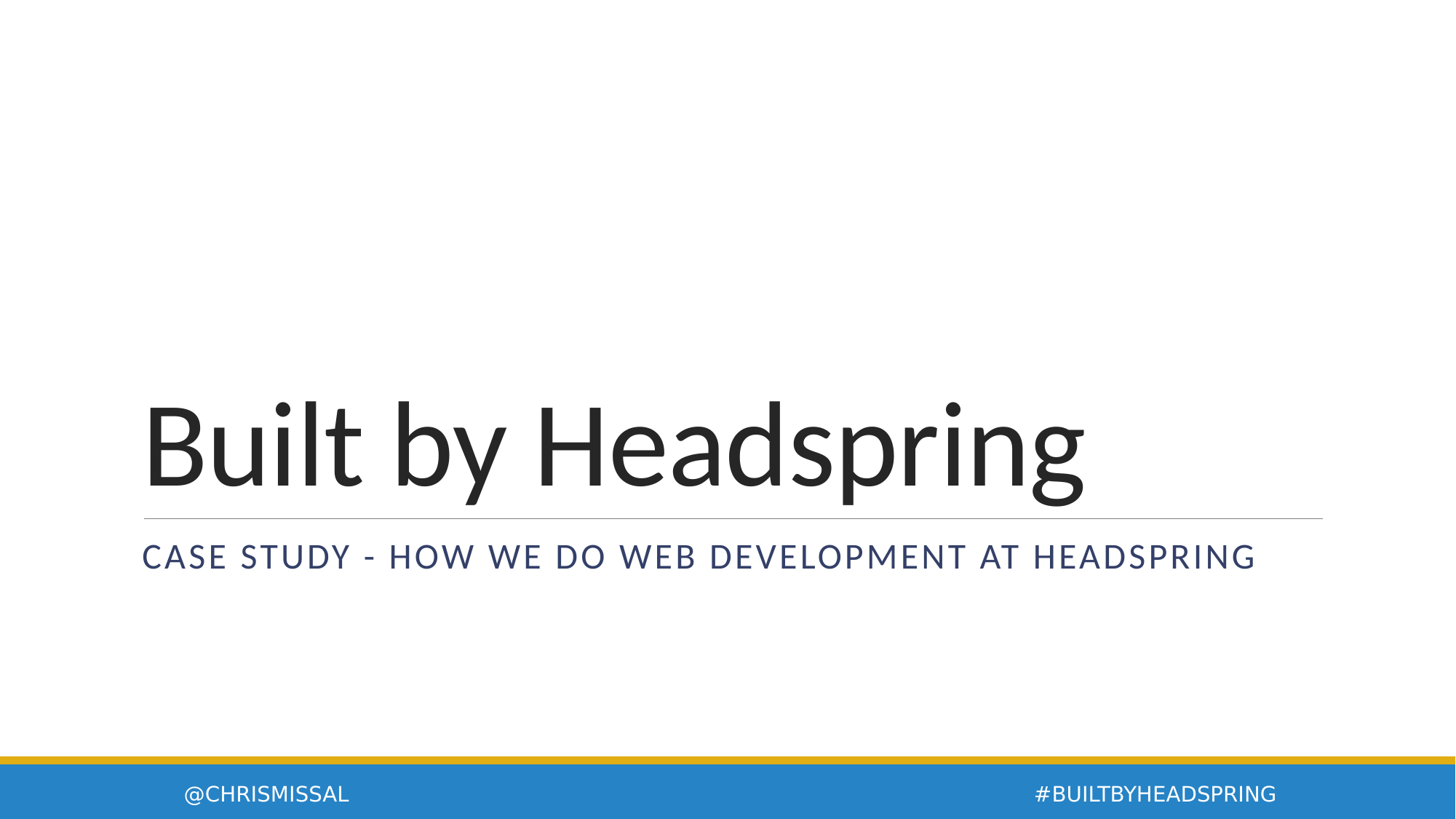

# Built by Headspring
Case Study - How We Do Web Development at Headspring
@ChrisMissal                                                                                                      #BuiltByHeadspring